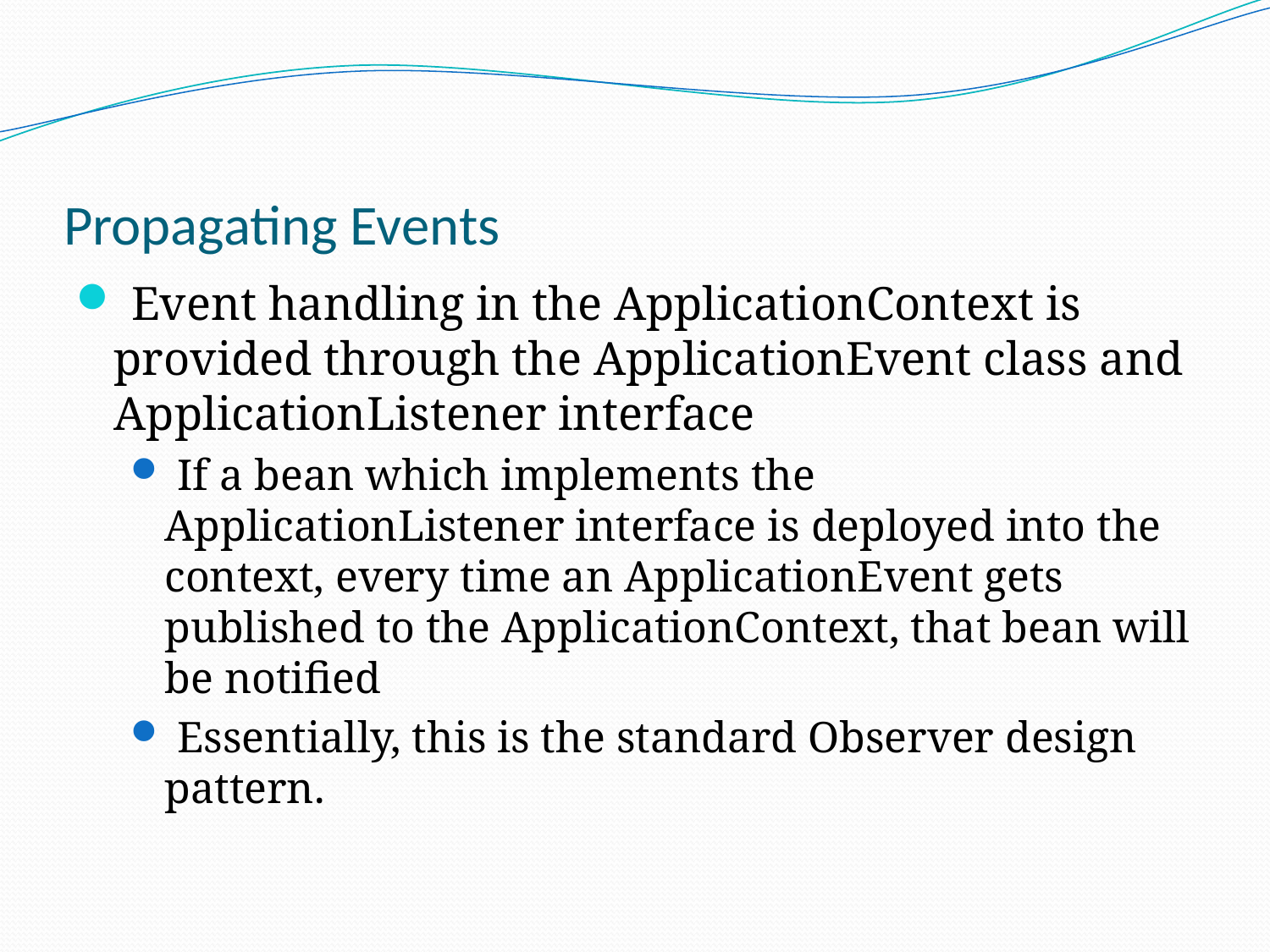

# Propagating Events
 Event handling in the ApplicationContext is provided through the ApplicationEvent class and ApplicationListener interface
 If a bean which implements the ApplicationListener interface is deployed into the context, every time an ApplicationEvent gets published to the ApplicationContext, that bean will be notified
 Essentially, this is the standard Observer design pattern.